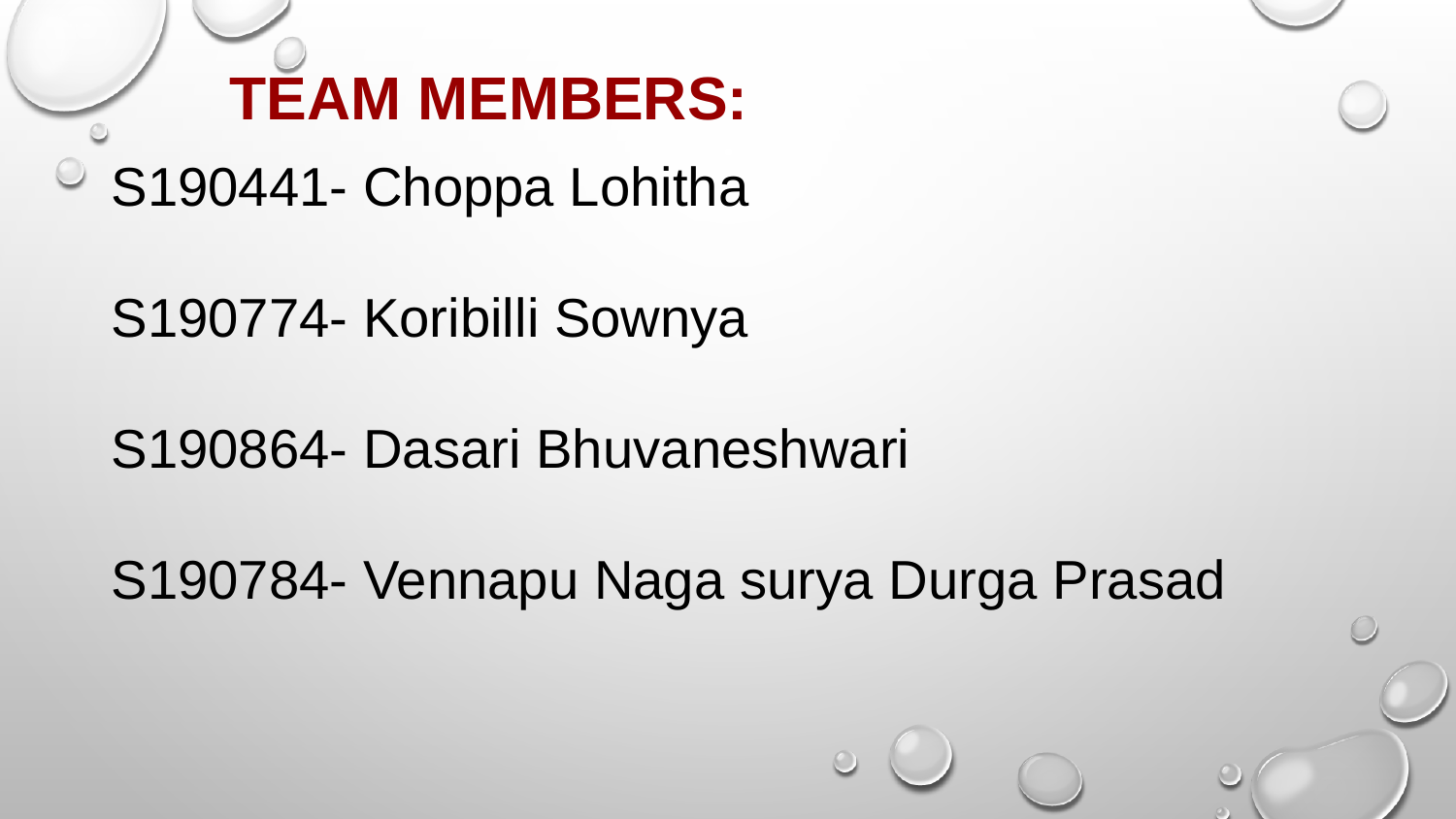

TEAM MEMBERS:

S190441- Choppa Lohitha

S190774- Koribilli Sownya

S190864- Dasari Bhuvaneshwari

S190784- Vennapu Naga surya Durga Prasad